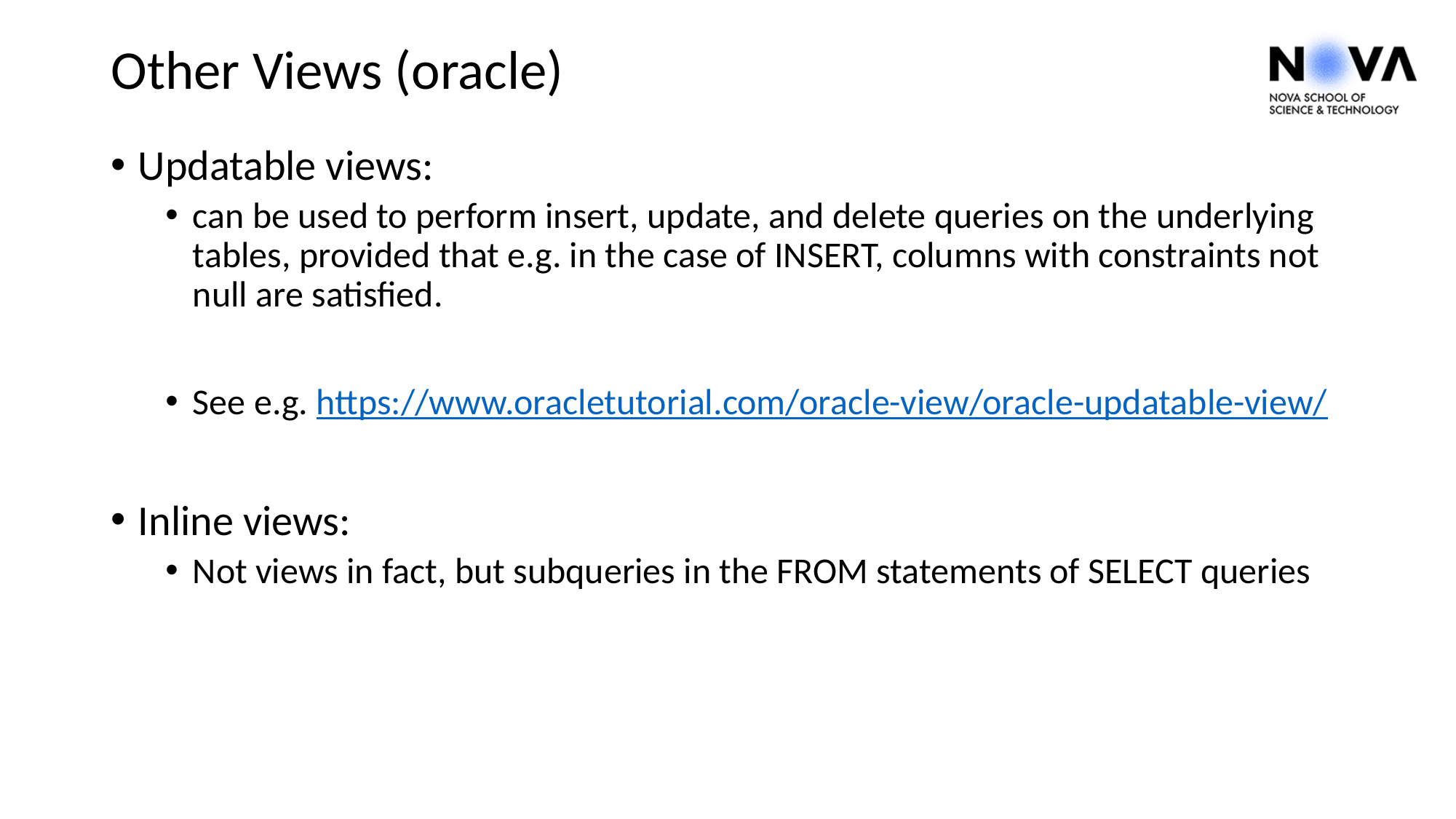

# Other Views (oracle)
Updatable views:
can be used to perform insert, update, and delete queries on the underlying tables, provided that e.g. in the case of INSERT, columns with constraints not null are satisfied.

See e.g. https://www.oracletutorial.com/oracle-view/oracle-updatable-view/

Inline views:
Not views in fact, but subqueries in the FROM statements of SELECT queries